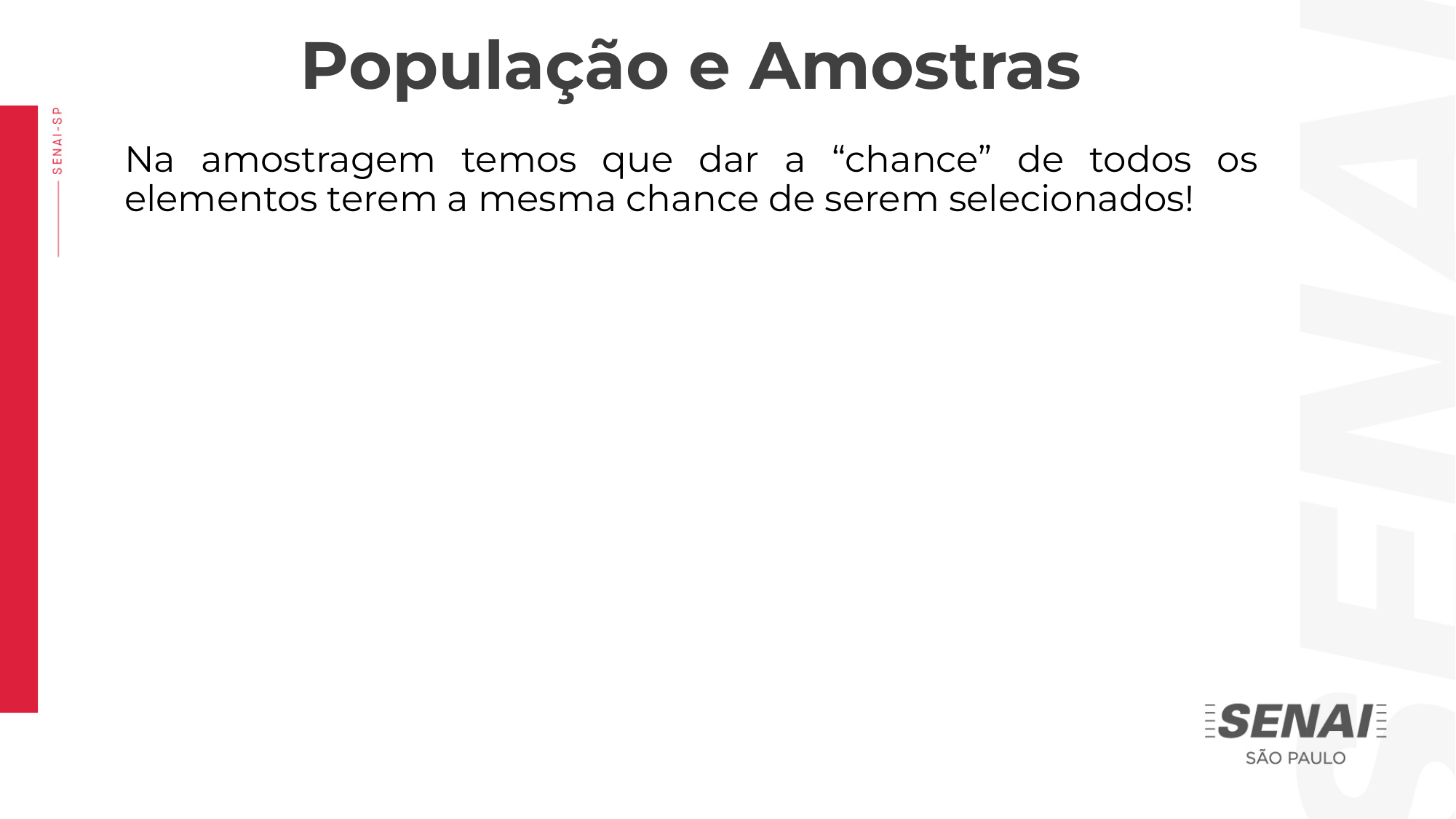

População e Amostras

Na amostragem temos que dar a “chance” de todos os elementos terem a mesma chance de serem selecionados!